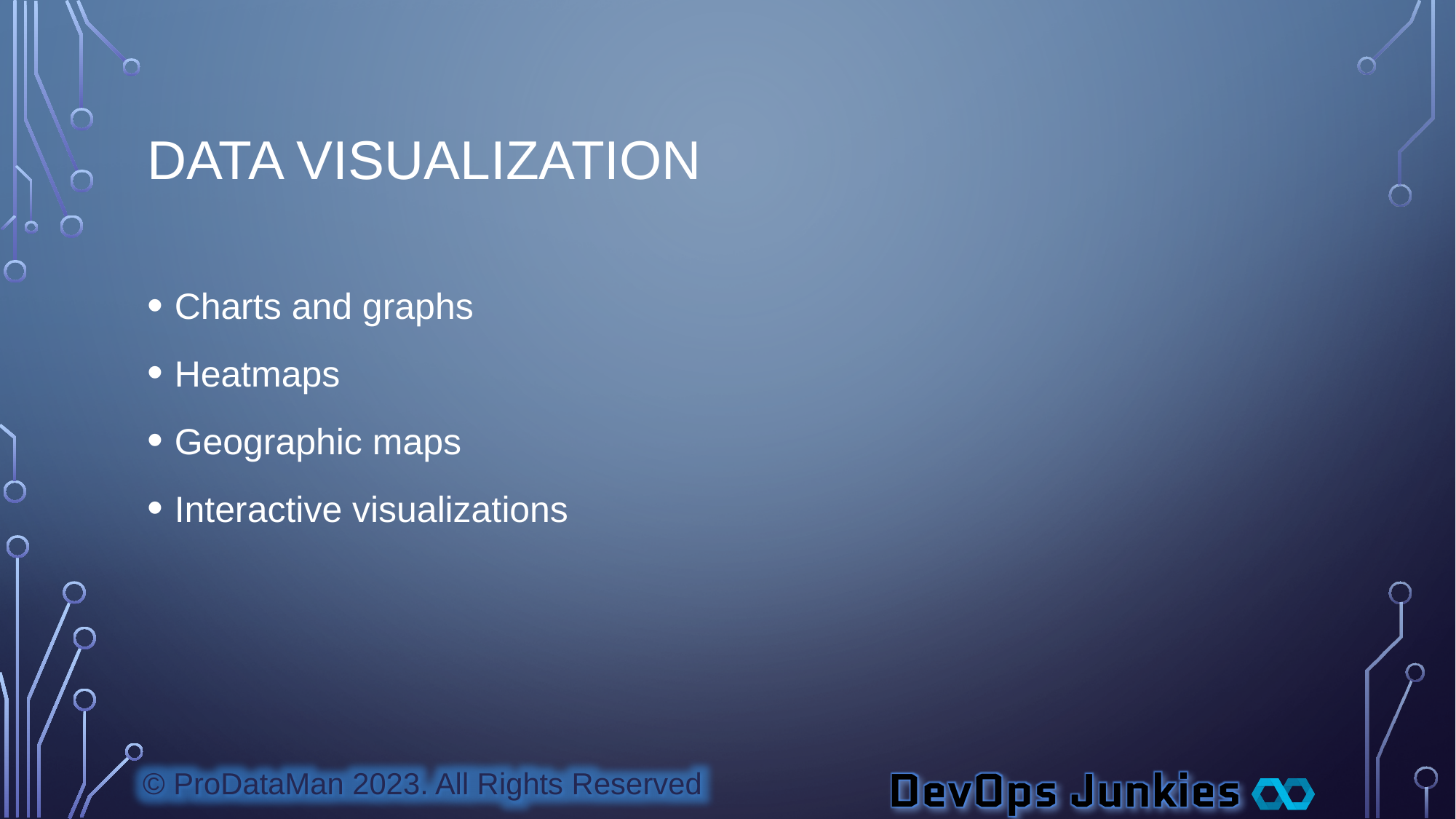

# Data Visualization
Charts and graphs
Heatmaps
Geographic maps
Interactive visualizations